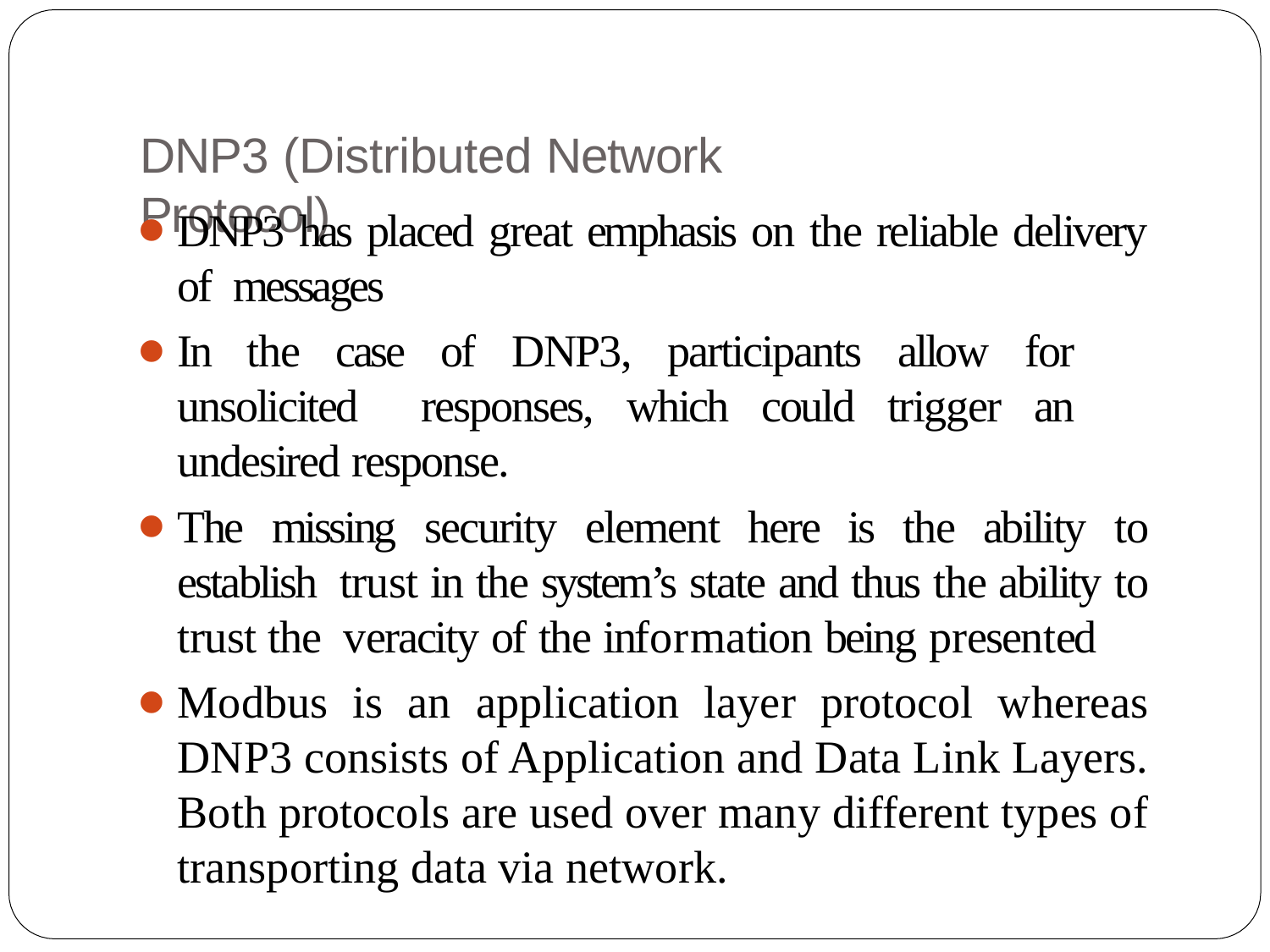

# DNP3 (Distributed Network Protocol)
DNP3 has placed great emphasis on the reliable delivery of  messages
In the case of DNP3, participants allow for unsolicited  responses, which could trigger an undesired response.
The missing security element here is the ability to establish  trust in the system’s state and thus the ability to trust the  veracity of the information being presented
Modbus is an application layer protocol whereas DNP3 consists of Application and Data Link Layers. Both protocols are used over many different types of transporting data via network.